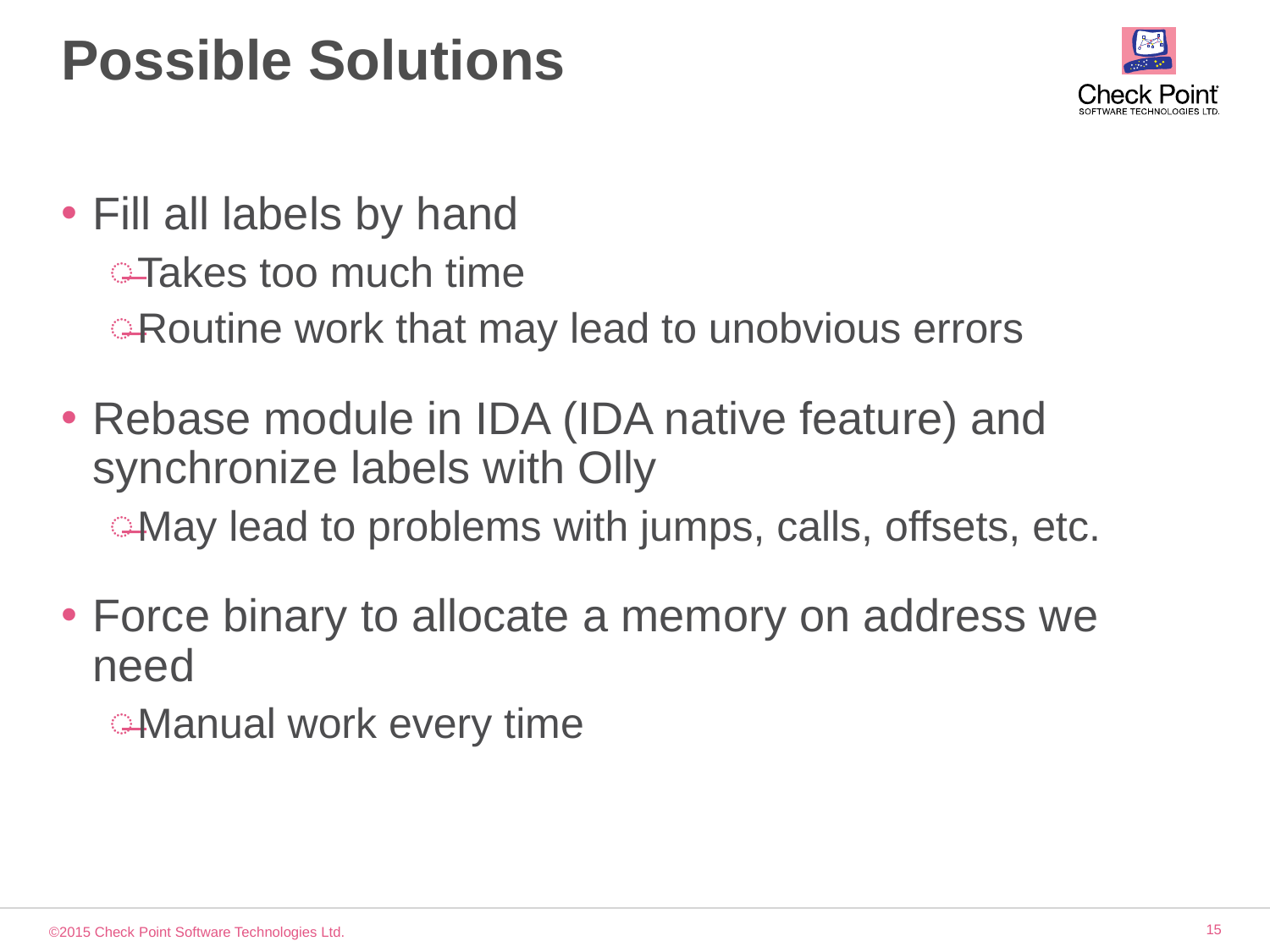

# Possible Solutions
Fill all labels by hand
Takes too much time
Routine work that may lead to unobvious errors
Rebase module in IDA (IDA native feature) and synchronize labels with Olly
May lead to problems with jumps, calls, offsets, etc.
Force binary to allocate a memory on address we need
Manual work every time